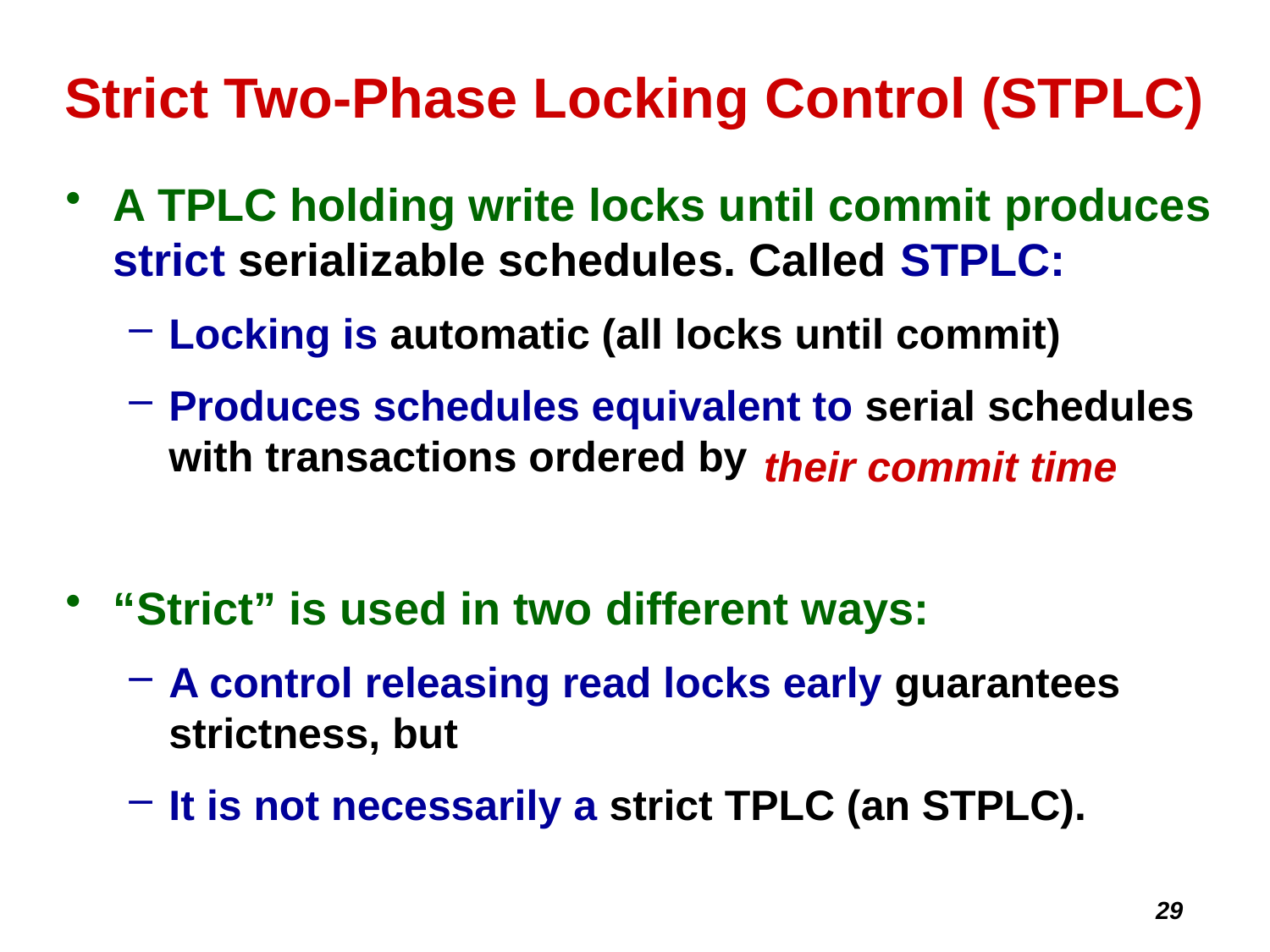

# Strict Two-Phase Locking Control (STPLC)
A TPLC holding write locks until commit produces strict serializable schedules. Called STPLC:
Locking is automatic (all locks until commit)
Produces schedules equivalent to serial schedules with transactions ordered by

“Strict” is used in two different ways:
A control releasing read locks early guarantees strictness, but
It is not necessarily a strict TPLC (an STPLC).
their commit time
29